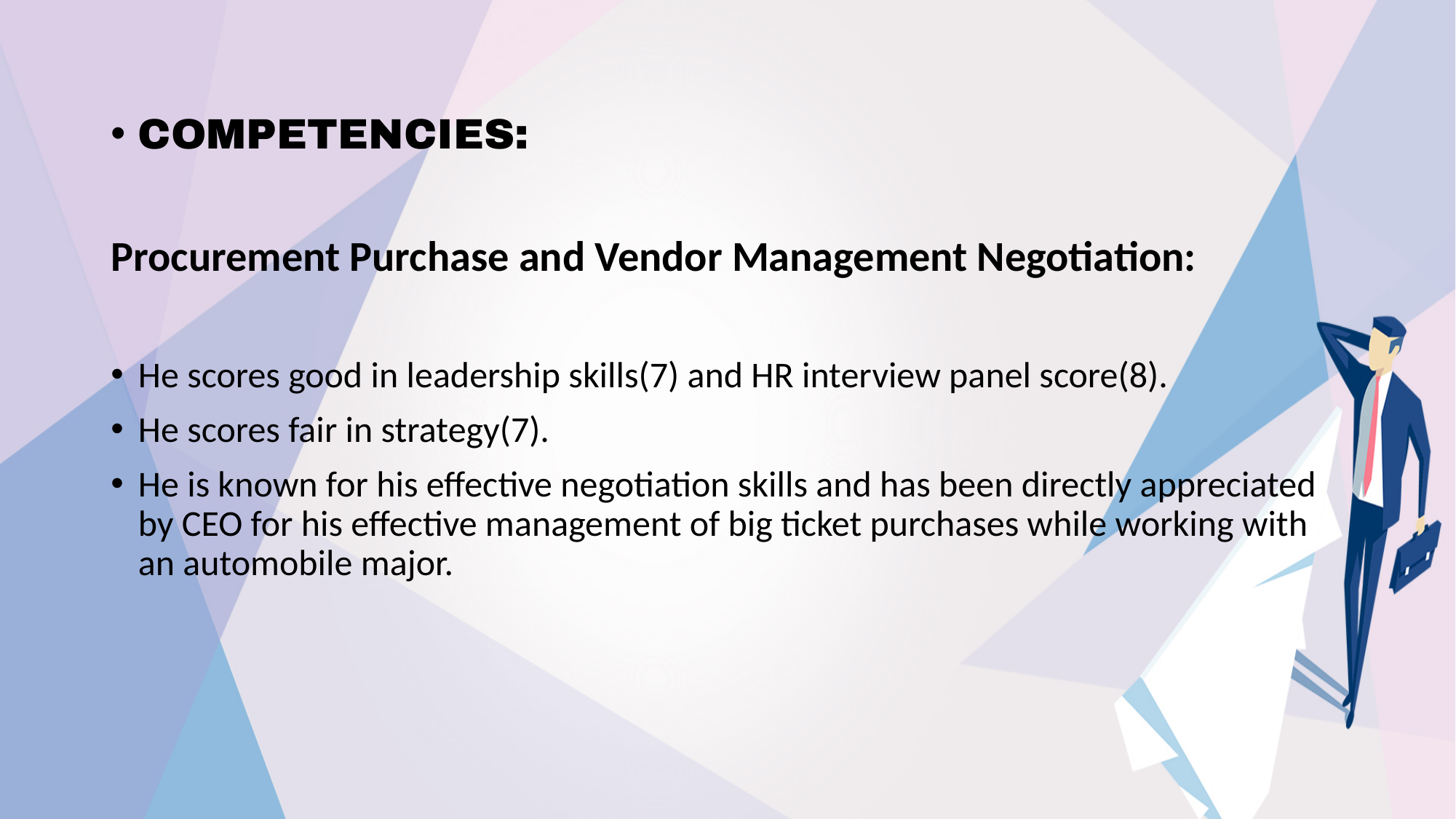

COMPETENCIES:

Procurement Purchase and Vendor Management Negotiation:

He scores good in leadership skills(7) and HR interview panel score(8).
He scores fair in strategy(7).
He is known for his effective negotiation skills and has been directly appreciated by CEO for his effective management of big ticket purchases while working with an automobile major.